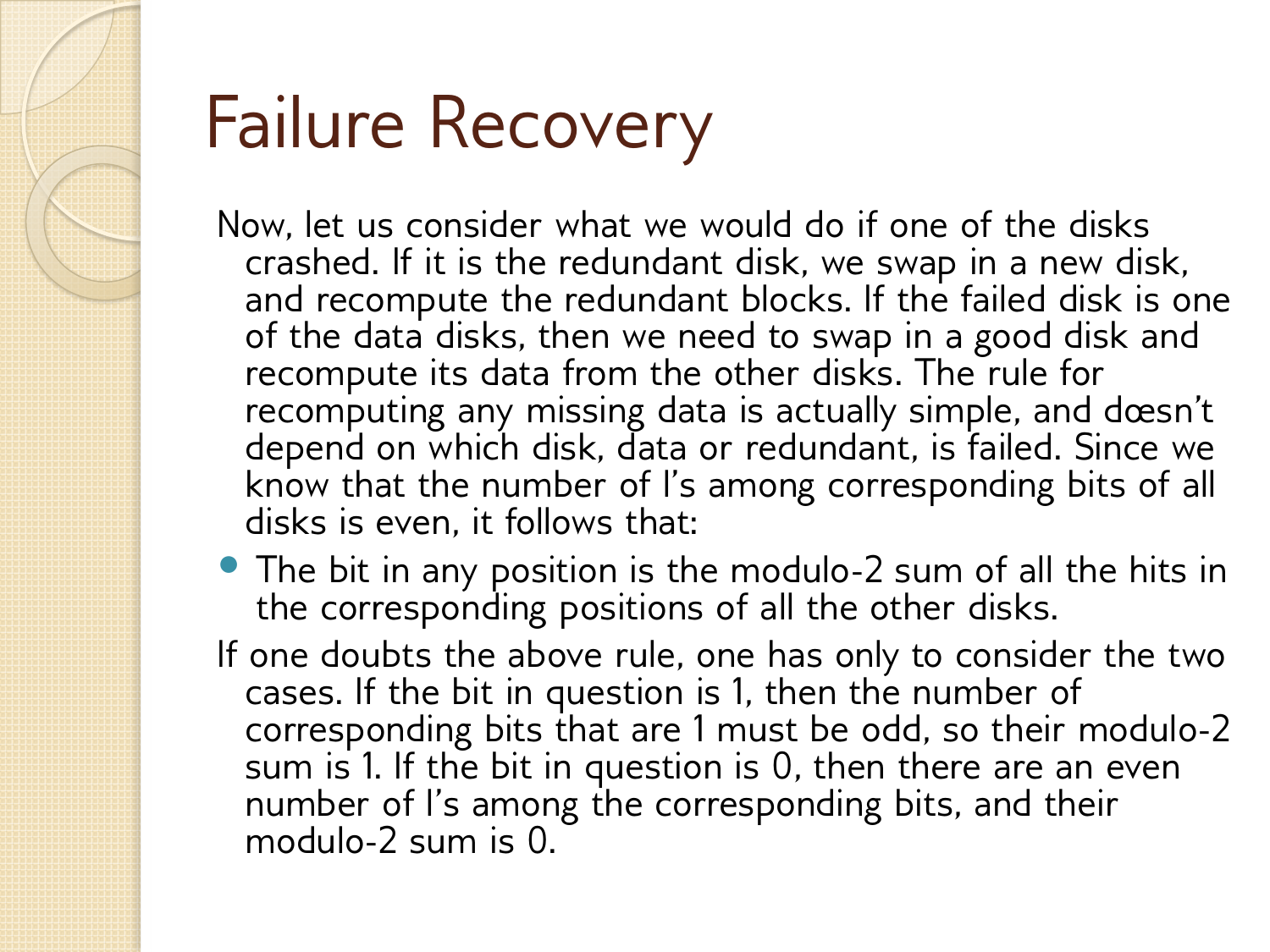

# Failure Recovery
Now, let us consider what we would do if one of the disks crashed. If it is the redundant disk, we swap in a new disk, and recompute the redundant blocks. If the failed disk is one of the data disks, then we need to swap in a good disk and recompute its data from the other disks. The rule for recomputing any missing data is actually simple, and doesn’t depend on which disk, data or redundant, is failed. Since we know that the number of l’s among corresponding bits of all disks is even, it follows that:
The bit in any position is the modulo-2 sum of all the hits in the corresponding positions of all the other disks.
If one doubts the above rule, one has only to consider the two cases. If the bit in question is 1, then the number of corresponding bits that are 1 must be odd, so their modulo-2 sum is 1. If the bit in question is 0, then there are an even number of l’s among the corresponding bits, and their modulo-2 sum is 0.